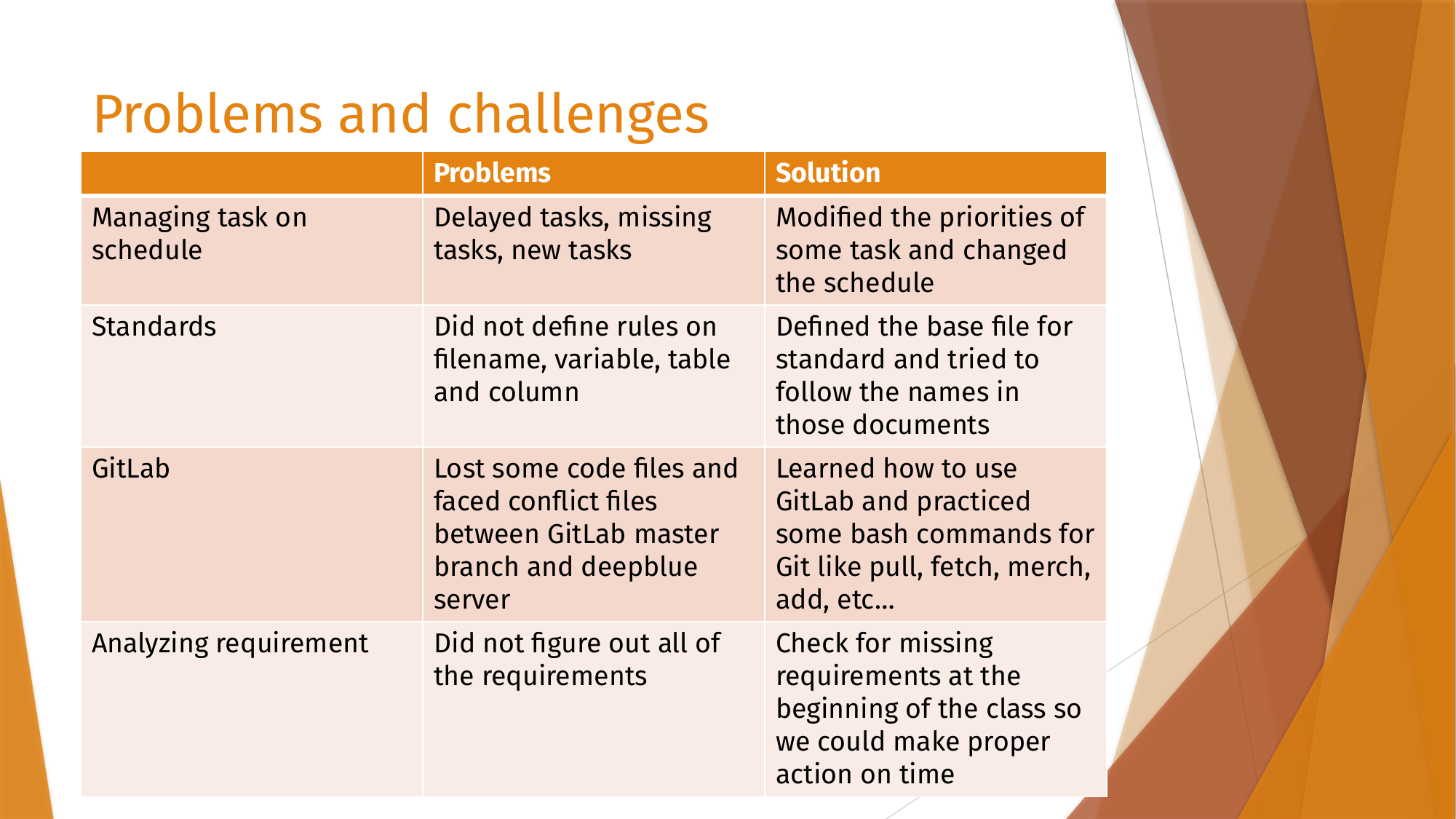

# Problems and challenges
|  | Problems | Solution |
| --- | --- | --- |
| Managing task on schedule | Delayed tasks, missing tasks, new tasks | Modified the priorities of some task and changed the schedule |
| Standards | Did not define rules on filename, variable, table and column | Defined the base file for standard and tried to follow the names in those documents |
| GitLab | Lost some code files and faced conflict files between GitLab master branch and deepblue server | Learned how to use GitLab and practiced some bash commands for Git like pull, fetch, merch, add, etc… |
| Analyzing requirement | Did not figure out all of the requirements | Check for missing requirements at the beginning of the class so we could make proper action on time |